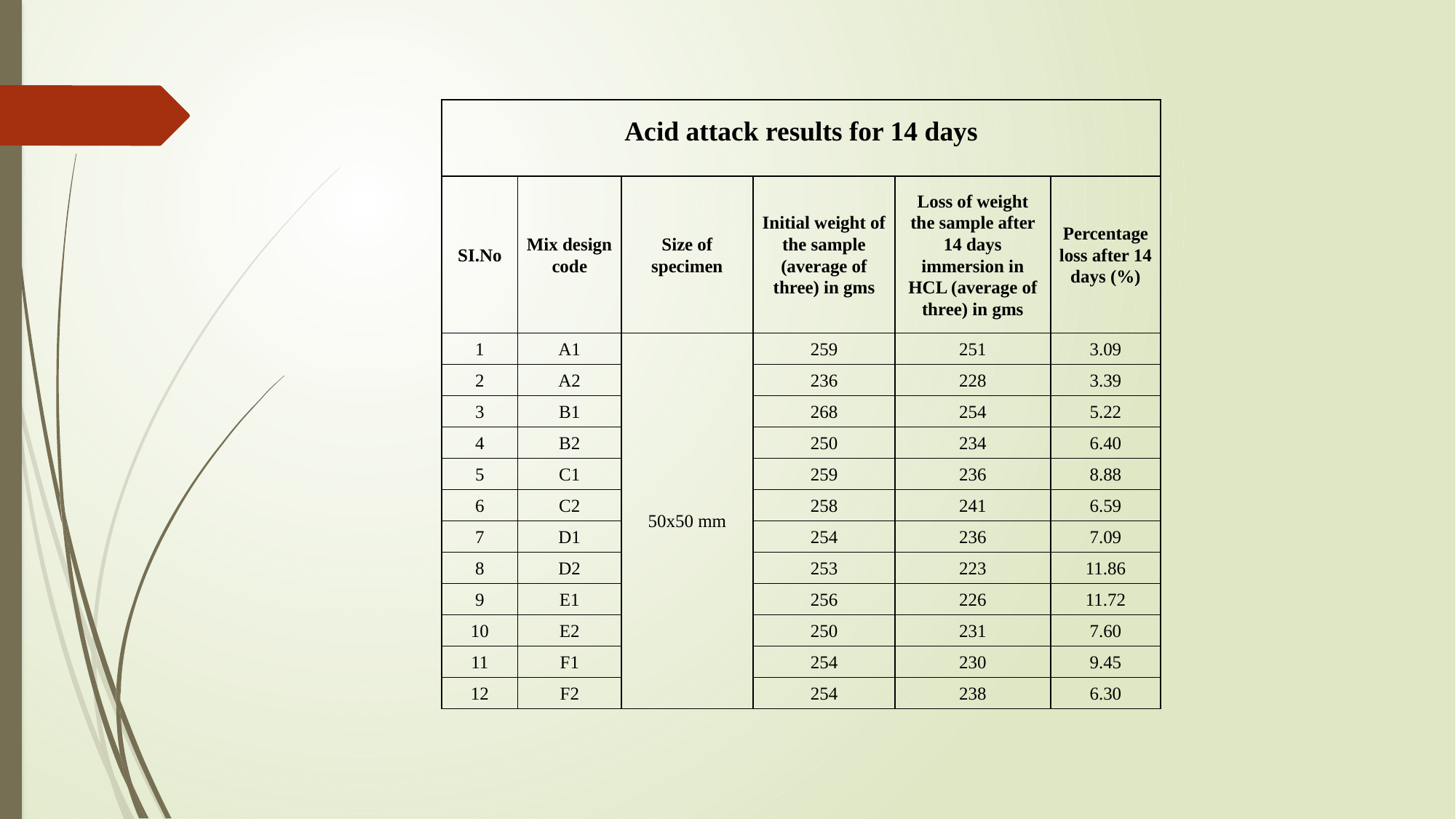

| Acid attack results for 14 days |  |  |  |  |  |
| --- | --- | --- | --- | --- | --- |
| SI.No | Mix design code | Size of specimen | Initial weight of the sample (average of three) in gms | Loss of weight the sample after 14 days immersion in HCL (average of three) in gms | Percentage loss after 14 days (%) |
| 1 | A1 | 50x50 mm | 259 | 251 | 3.09 |
| 2 | A2 |  | 236 | 228 | 3.39 |
| 3 | B1 |  | 268 | 254 | 5.22 |
| 4 | B2 |  | 250 | 234 | 6.40 |
| 5 | C1 |  | 259 | 236 | 8.88 |
| 6 | C2 |  | 258 | 241 | 6.59 |
| 7 | D1 |  | 254 | 236 | 7.09 |
| 8 | D2 |  | 253 | 223 | 11.86 |
| 9 | E1 |  | 256 | 226 | 11.72 |
| 10 | E2 |  | 250 | 231 | 7.60 |
| 11 | F1 |  | 254 | 230 | 9.45 |
| 12 | F2 |  | 254 | 238 | 6.30 |